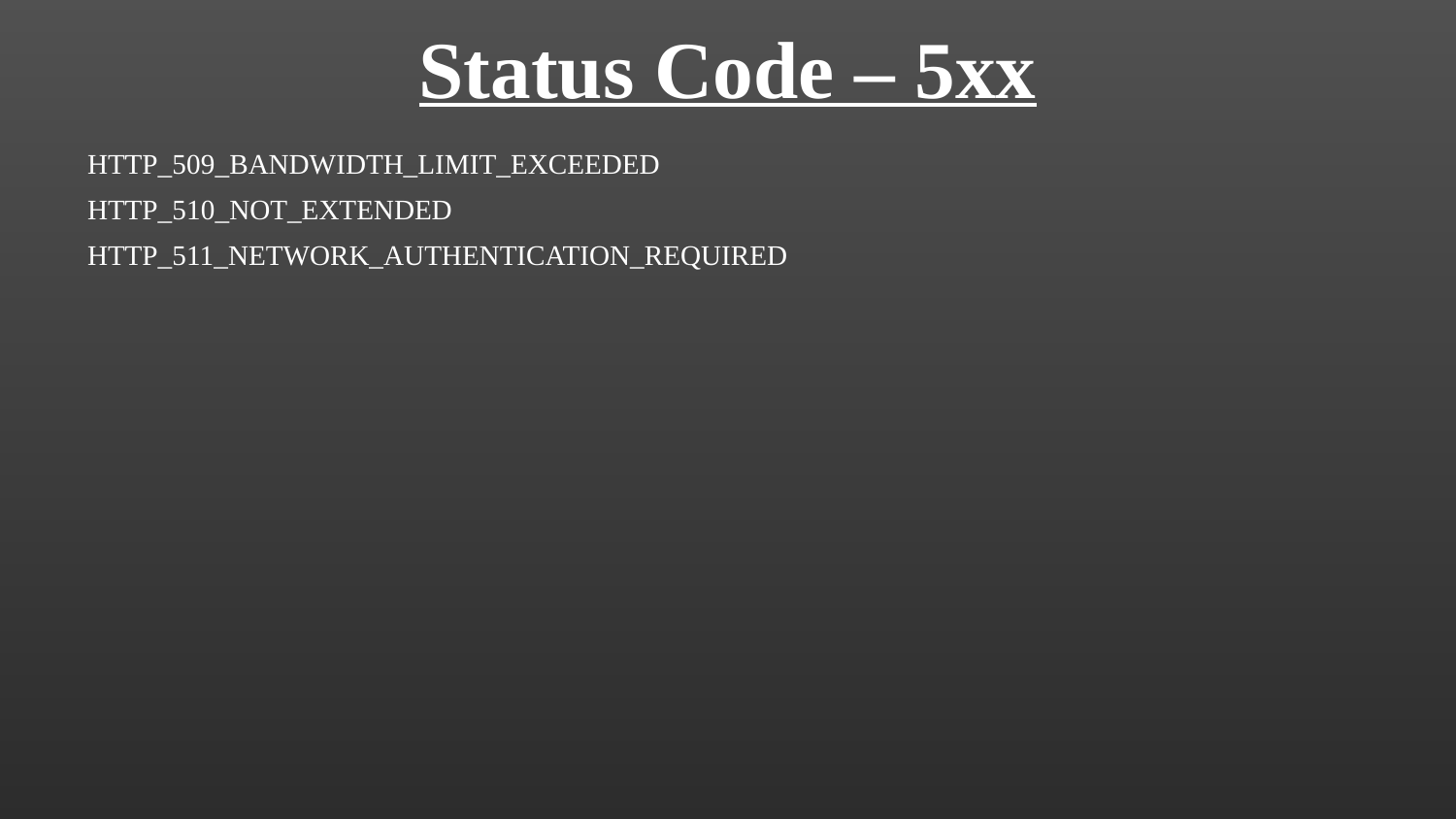

# Status Code – 5xx
HTTP_509_BANDWIDTH_LIMIT_EXCEEDED
HTTP_510_NOT_EXTENDED
HTTP_511_NETWORK_AUTHENTICATION_REQUIRED